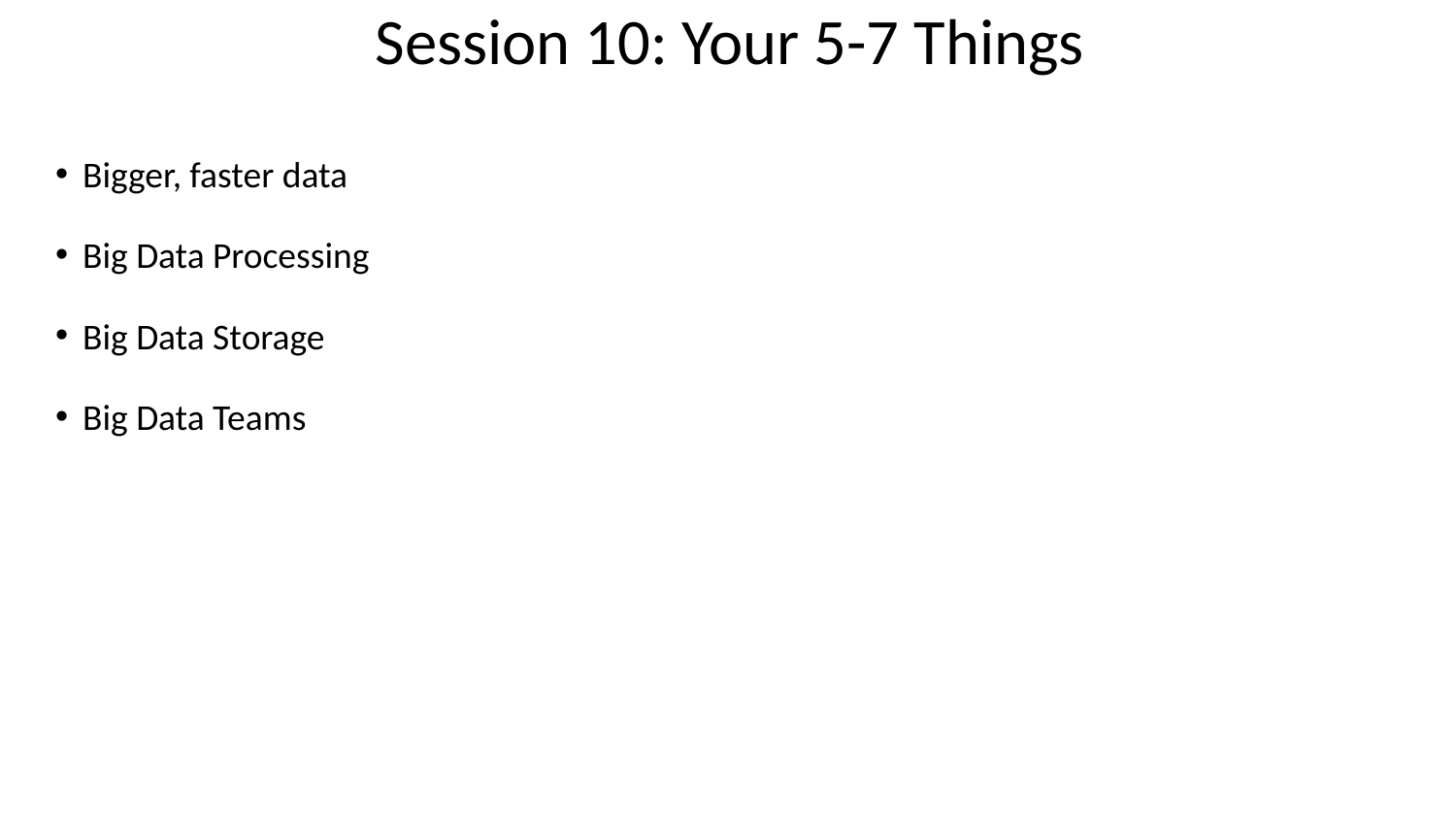

# Session 10: Your 5-7 Things
Bigger, faster data
Big Data Processing
Big Data Storage
Big Data Teams